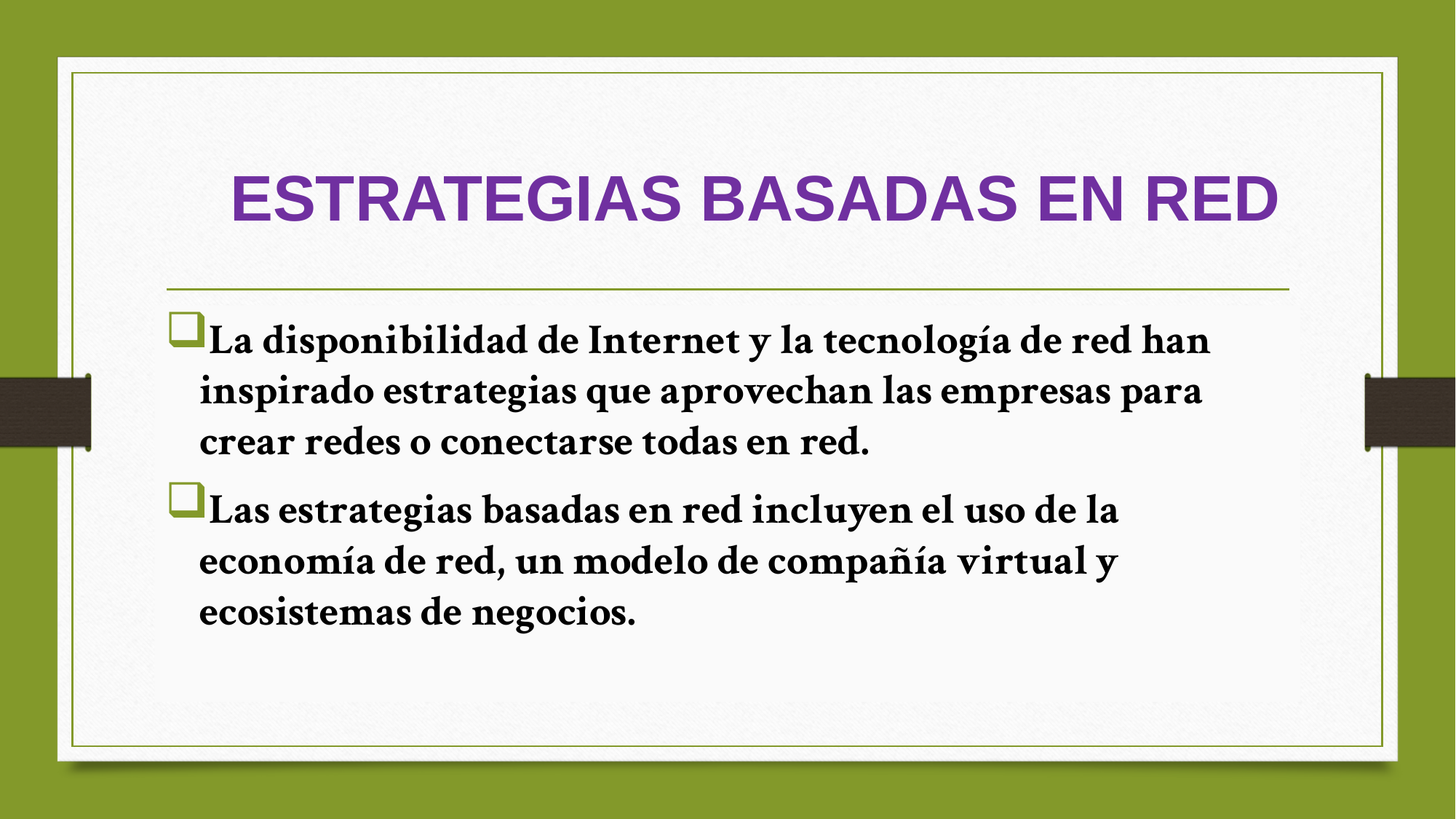

# ESTRATEGIAS BASADAS EN RED
La disponibilidad de Internet y la tecnología de red han inspirado estrategias que aprovechan las empresas para crear redes o conectarse todas en red.
Las estrategias basadas en red incluyen el uso de la economía de red, un modelo de compañía virtual y ecosistemas de negocios.